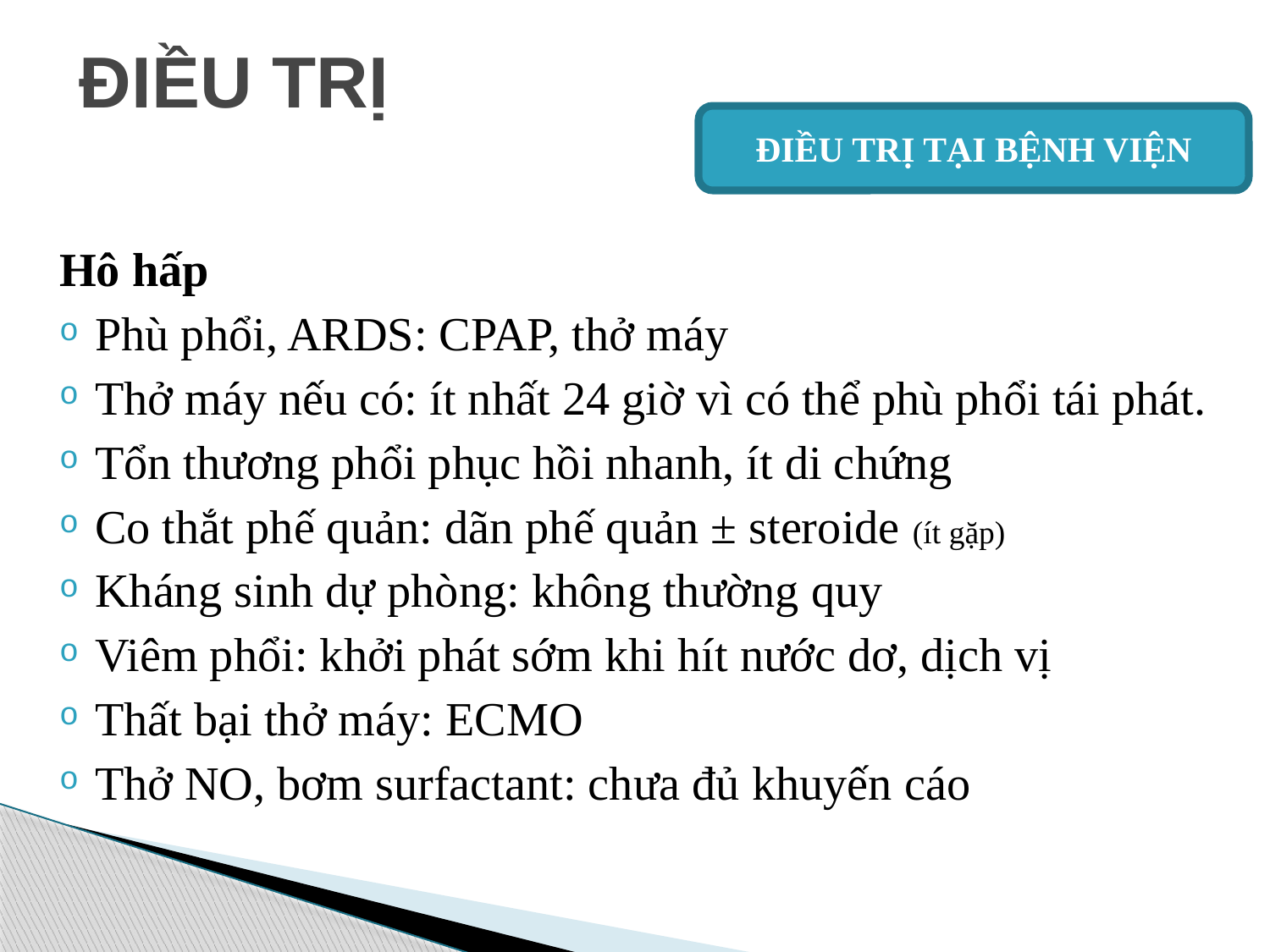

# ĐIỀU TRỊ
ĐIỀU TRỊ TẠI BỆNH VIỆN
Hô hấp
Phù phổi, ARDS: CPAP, thở máy
Thở máy nếu có: ít nhất 24 giờ vì có thể phù phổi tái phát.
Tổn thương phổi phục hồi nhanh, ít di chứng
Co thắt phế quản: dãn phế quản ± steroide (ít gặp)
Kháng sinh dự phòng: không thường quy
Viêm phổi: khởi phát sớm khi hít nước dơ, dịch vị
Thất bại thở máy: ECMO
Thở NO, bơm surfactant: chưa đủ khuyến cáo